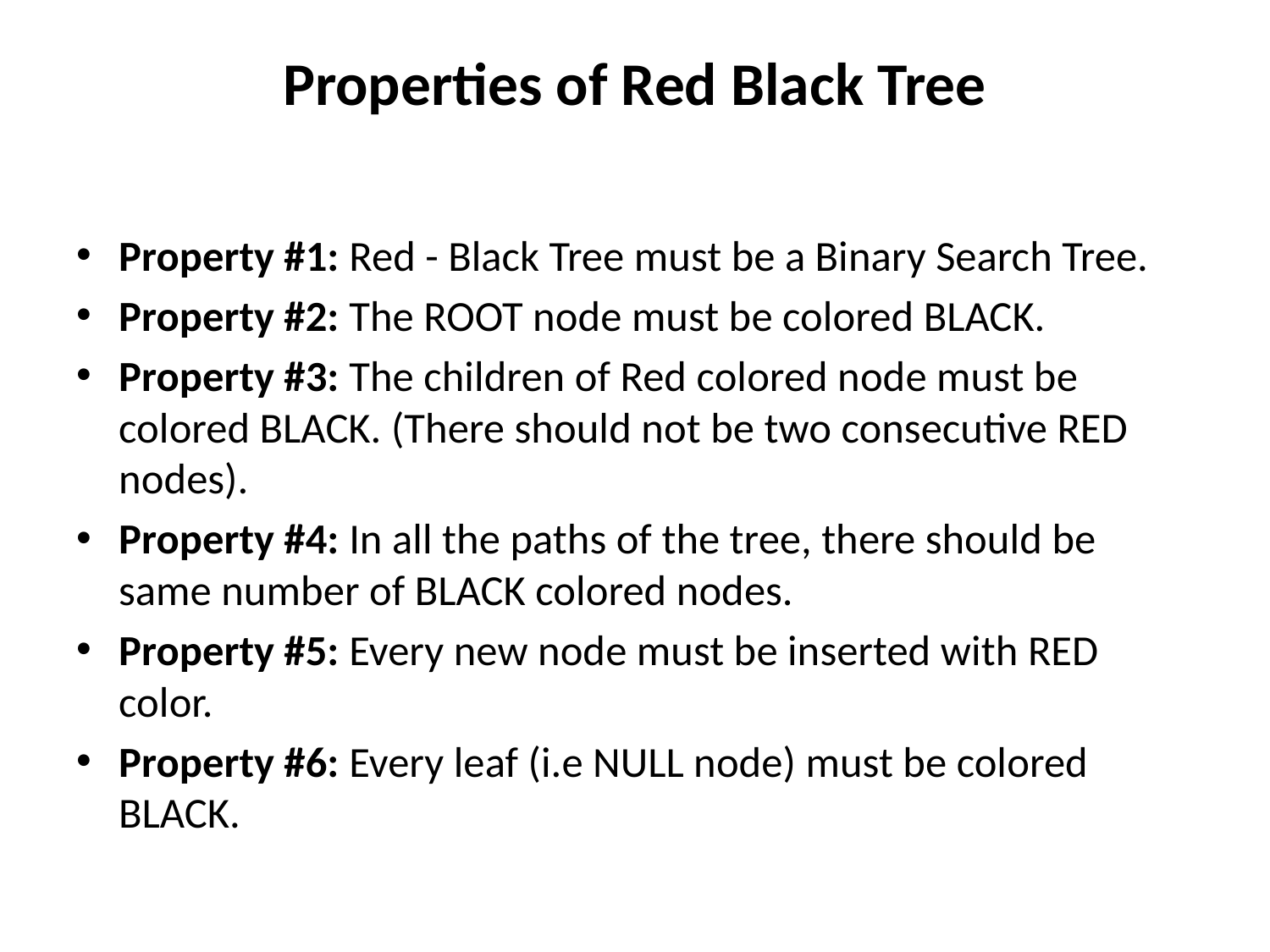

# Properties of Red Black Tree
Property #1: Red - Black Tree must be a Binary Search Tree.
Property #2: The ROOT node must be colored BLACK.
Property #3: The children of Red colored node must be colored BLACK. (There should not be two consecutive RED nodes).
Property #4: In all the paths of the tree, there should be same number of BLACK colored nodes.
Property #5: Every new node must be inserted with RED color.
Property #6: Every leaf (i.e NULL node) must be colored BLACK.